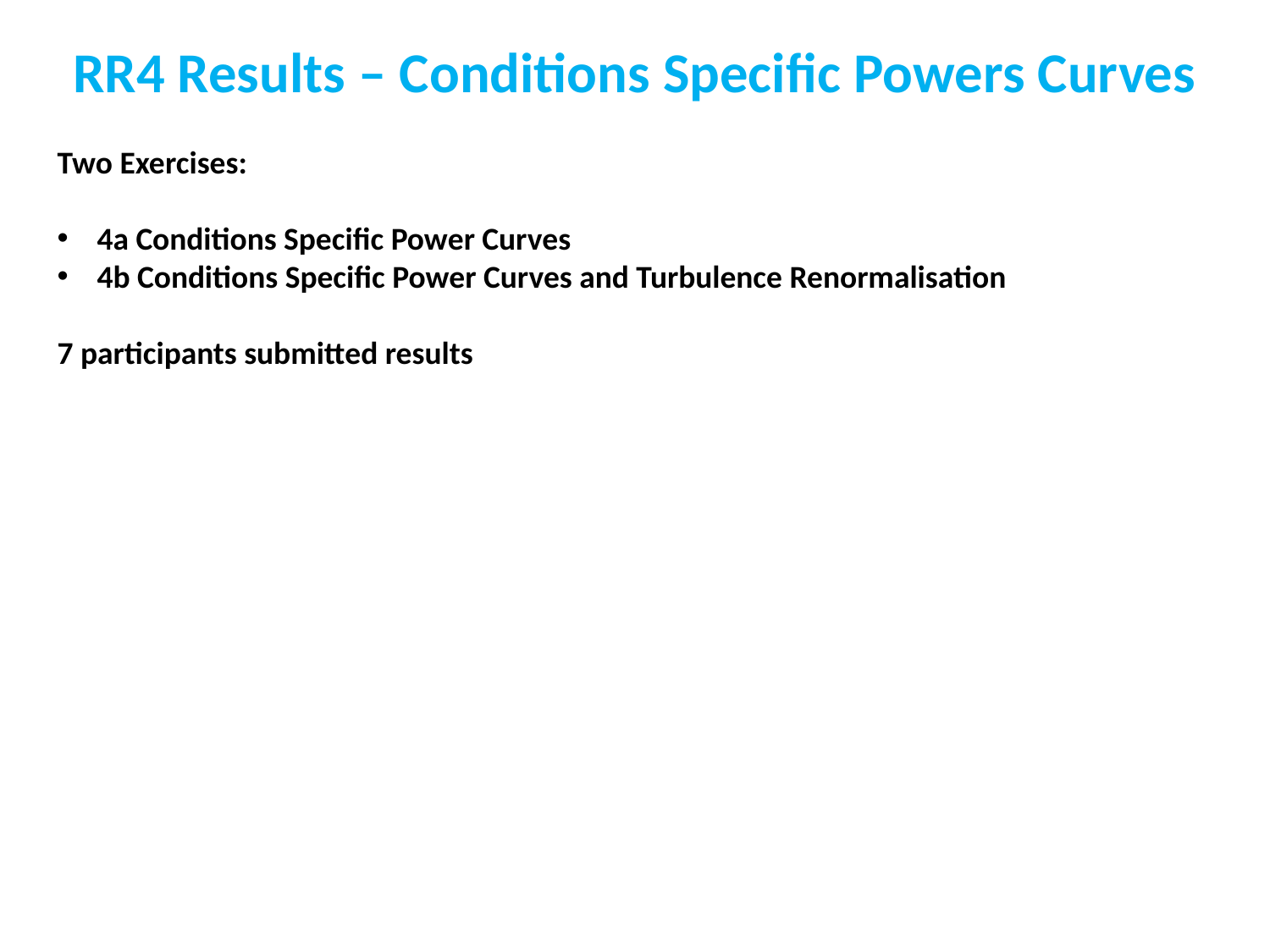

RR4 Results – Conditions Specific Powers Curves
Two Exercises:

4a Conditions Specific Power Curves
4b Conditions Specific Power Curves and Turbulence Renormalisation

7 participants submitted results